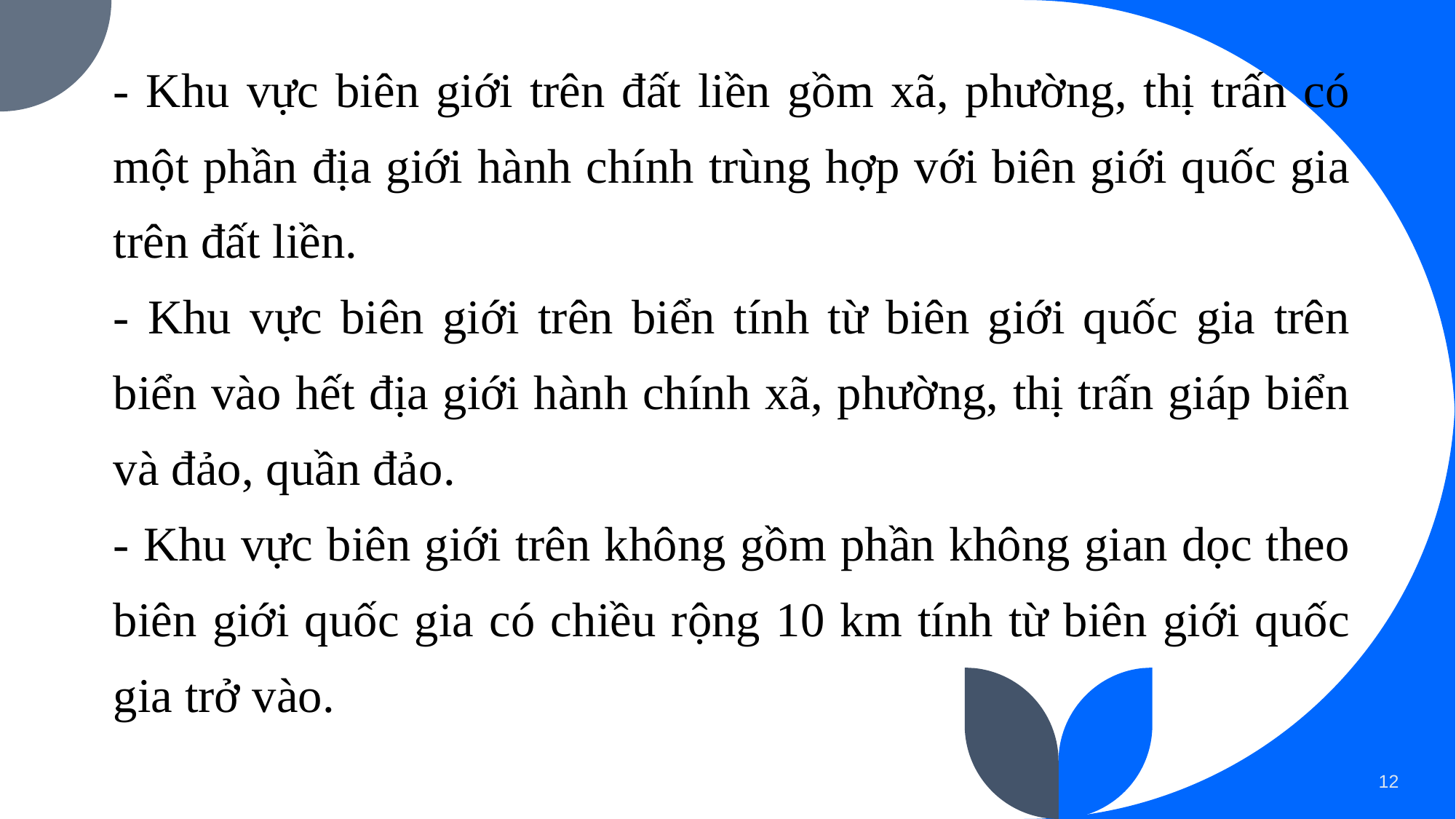

- Khu vực biên giới trên đất liền gồm xã, phường, thị trấn có một phần địa giới hành chính trùng hợp với biên giới quốc gia trên đất liền.
- Khu vực biên giới trên biển tính từ biên giới quốc gia trên biển vào hết địa giới hành chính xã, phường, thị trấn giáp biển và đảo, quần đảo.
- Khu vực biên giới trên không gồm phần không gian dọc theo biên giới quốc gia có chiều rộng 10 km tính từ biên giới quốc gia trở vào.
12